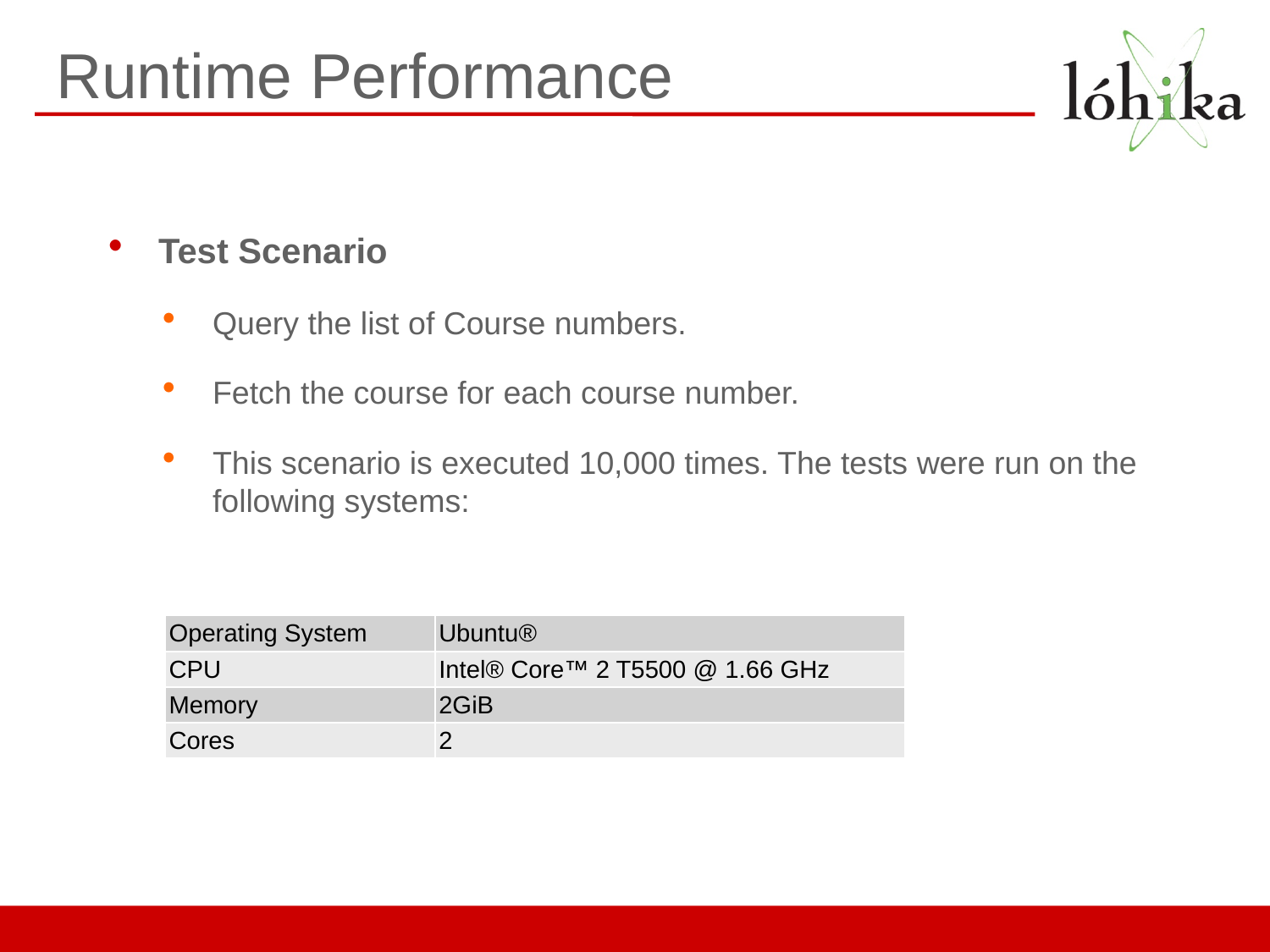

# Runtime Performance
Test Scenario
Query the list of Course numbers.
Fetch the course for each course number.
This scenario is executed 10,000 times. The tests were run on the following systems:

| Operating System | Ubuntu® |
| --- | --- |
| CPU | Intel® Core™ 2 T5500 @ 1.66 GHz |
| Memory | 2GiB |
| Cores | 2 |